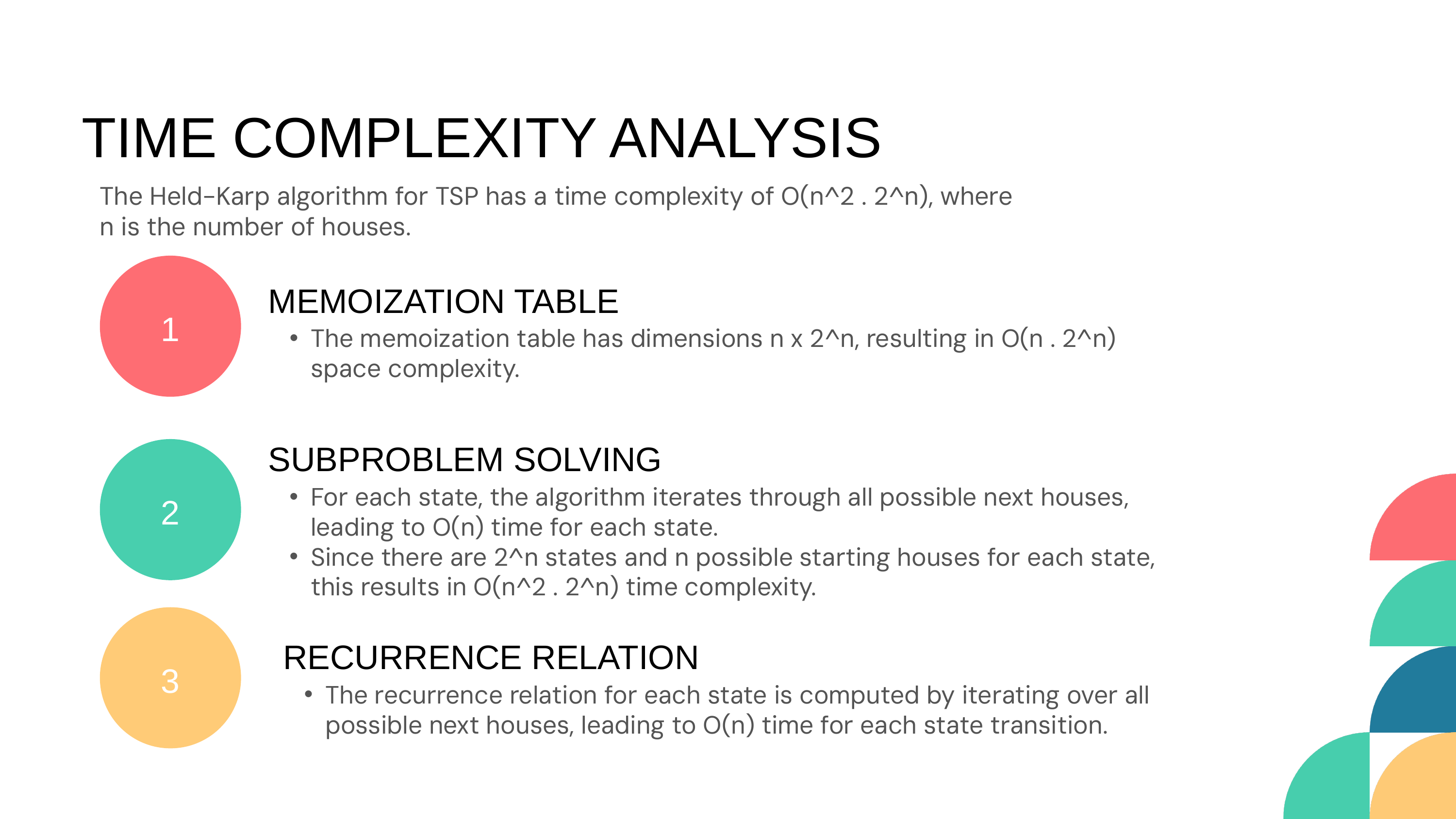

TIME COMPLEXITY ANALYSIS
The Held-Karp algorithm for TSP has a time complexity of O(n^2 . 2^n), where n is the number of houses.

MEMOIZATION TABLE

1
The memoization table has dimensions n x 2^n, resulting in O(n . 2^n) space complexity.

SUBPROBLEM SOLVING

For each state, the algorithm iterates through all possible next houses, leading to O(n) time for each state.
Since there are 2^n states and n possible starting houses for each state, this results in O(n^2 . 2^n) time complexity.

2

RECURRENCE RELATION

3
The recurrence relation for each state is computed by iterating over all possible next houses, leading to O(n) time for each state transition.